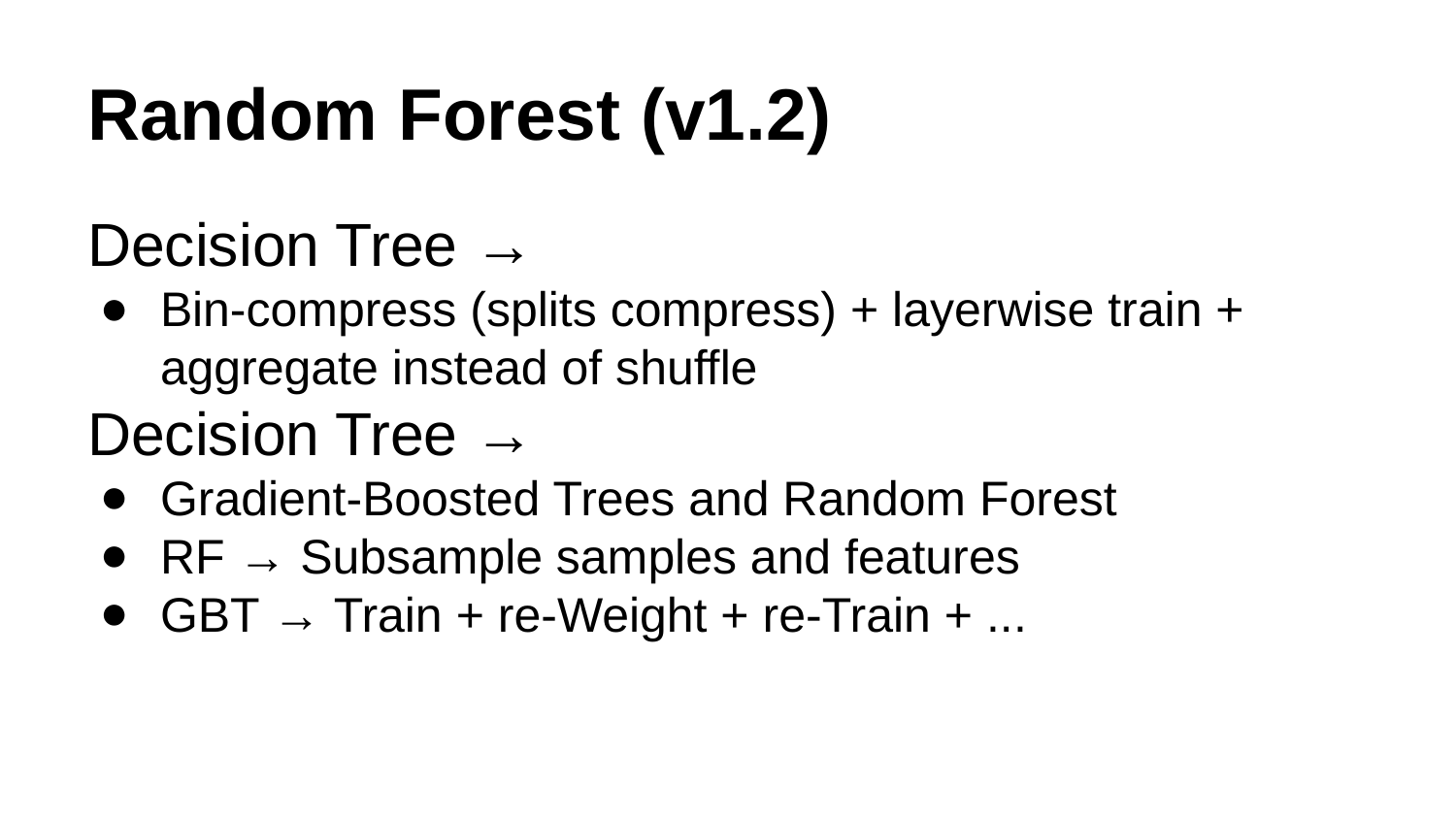

# Random Forest (v1.2)
Decision Tree →
Bin-compress (splits compress) + layerwise train + aggregate instead of shuffle
Decision Tree →
Gradient-Boosted Trees and Random Forest
RF → Subsample samples and features
GBT → Train + re-Weight + re-Train + ...